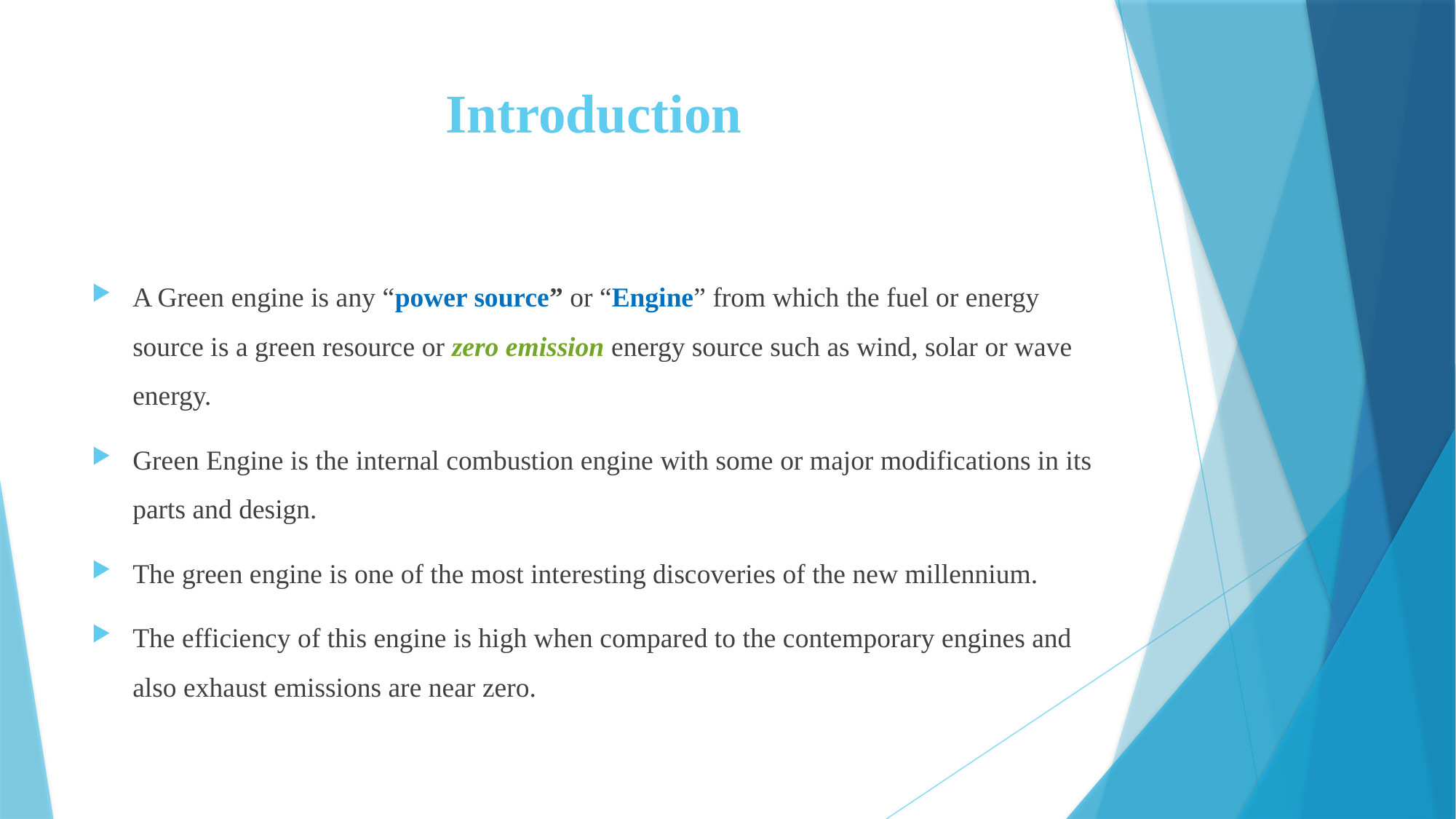

# Introduction
A Green engine is any “power source” or “Engine” from which the fuel or energy source is a green resource or zero emission energy source such as wind, solar or wave energy.
Green Engine is the internal combustion engine with some or major modifications in its parts and design.
The green engine is one of the most interesting discoveries of the new millennium.
The efficiency of this engine is high when compared to the contemporary engines and also exhaust emissions are near zero.